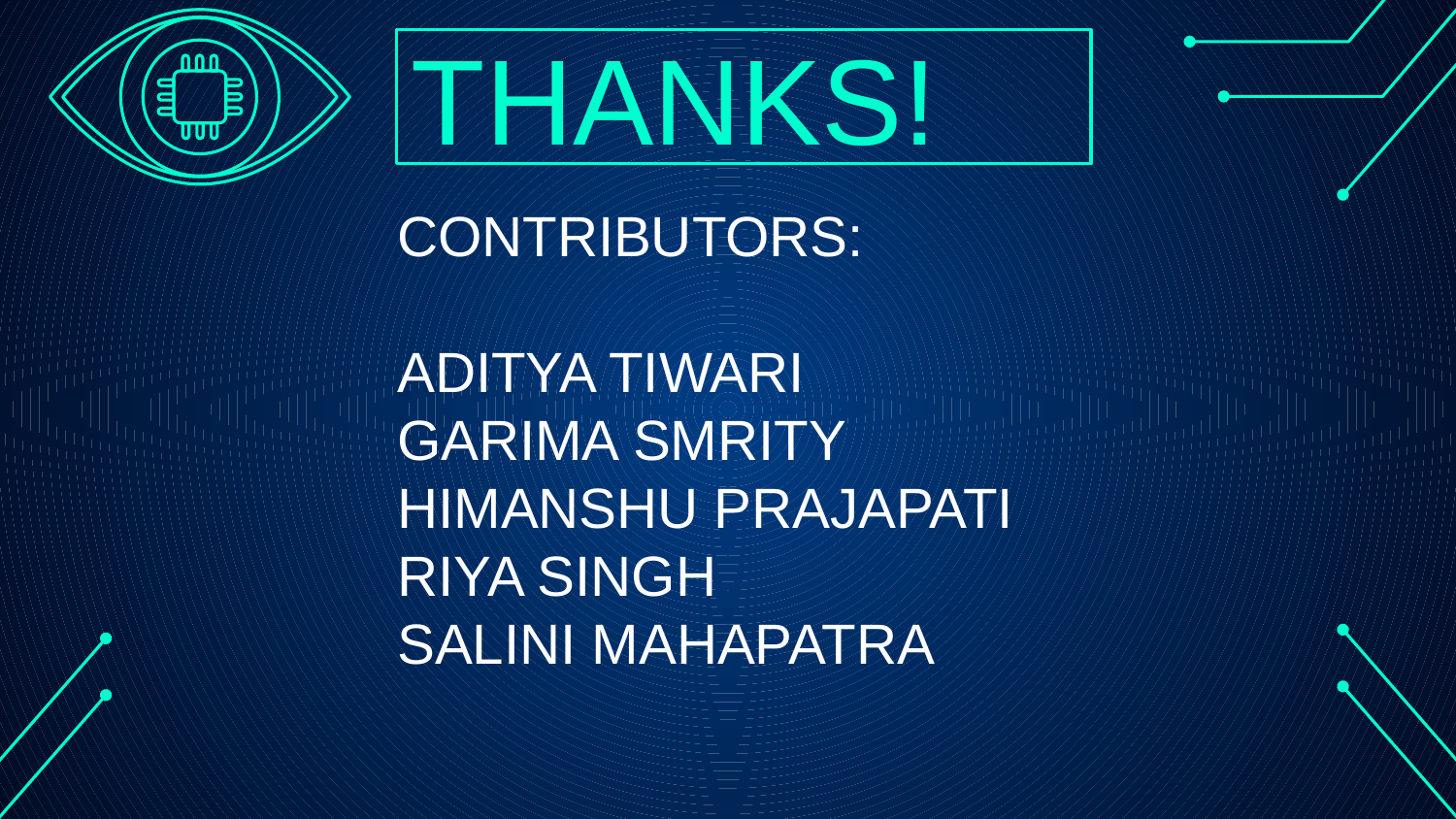

THANKS!
CONTRIBUTORS:

ADITYA TIWARI
GARIMA SMRITY
HIMANSHU PRAJAPATI
RIYA SINGH
SALINI MAHAPATRA